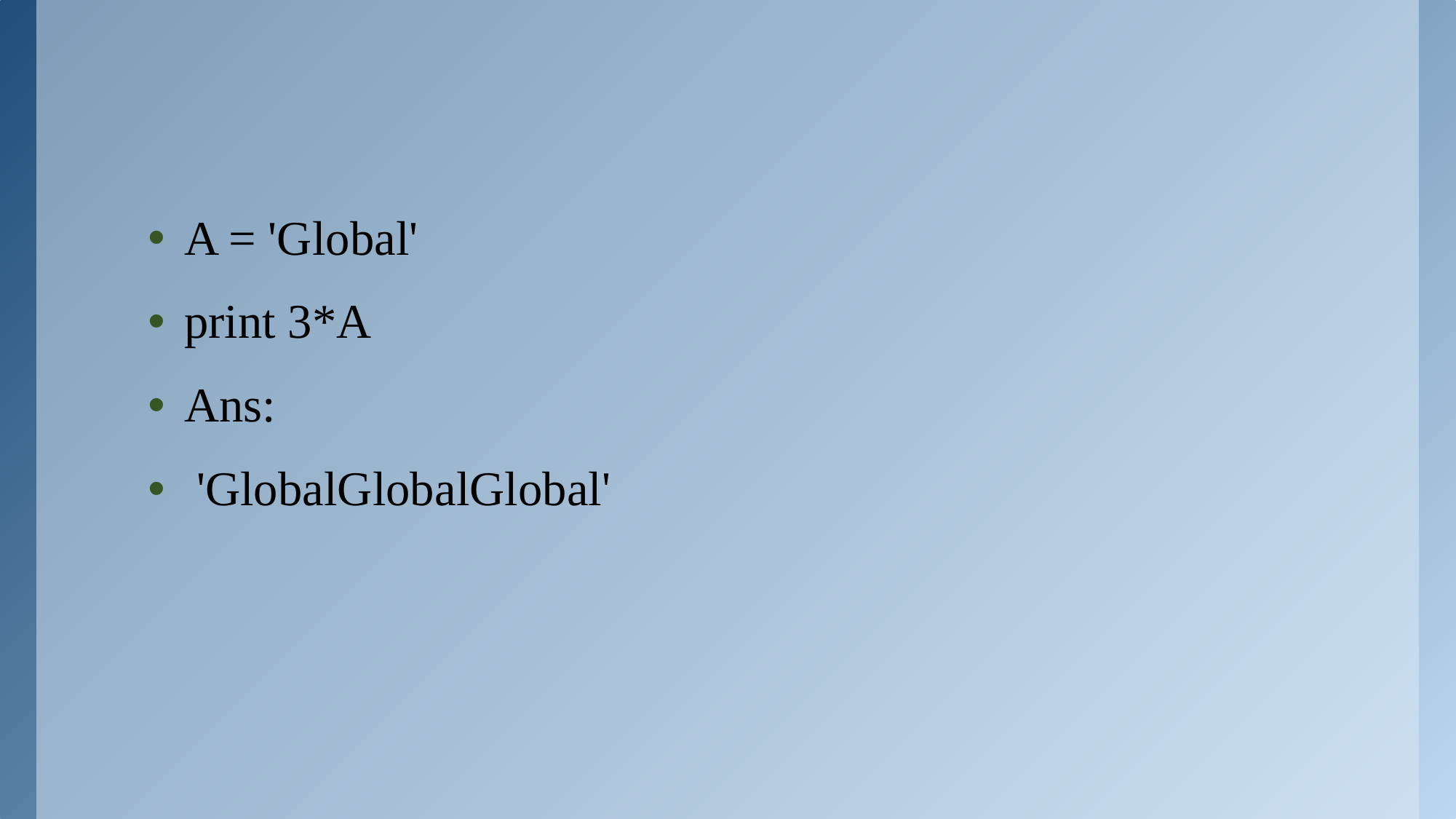

A = 'Global'
print 3*A
Ans:
 'GlobalGlobalGlobal'